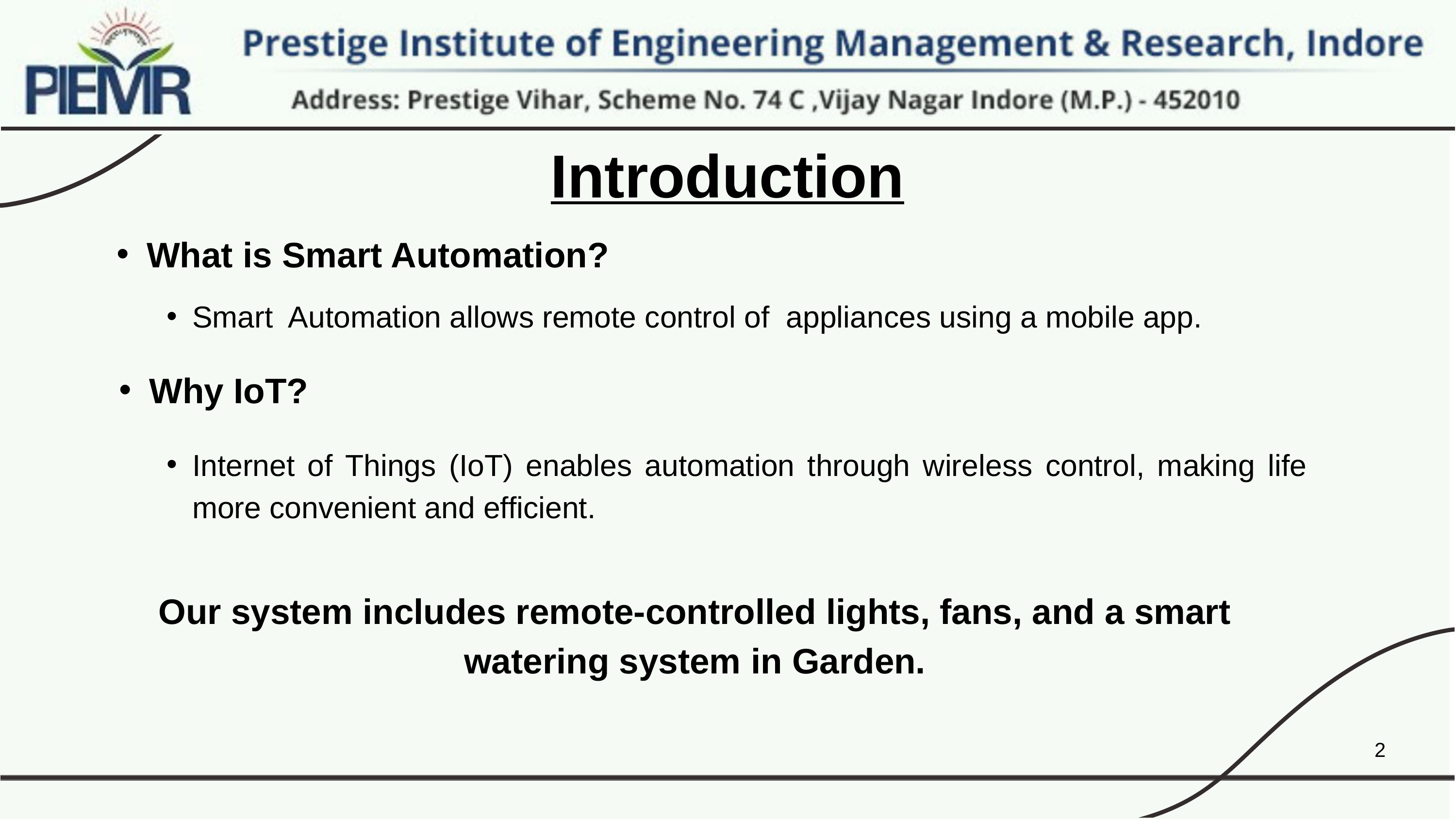

Introduction
What is Smart Automation?
Smart  Automation allows remote control of  appliances using a mobile app.
Why IoT?
Internet of Things (IoT) enables automation through wireless control, making life more convenient and efficient.
Our system includes remote-controlled lights, fans, and a smart watering system in Garden.

2